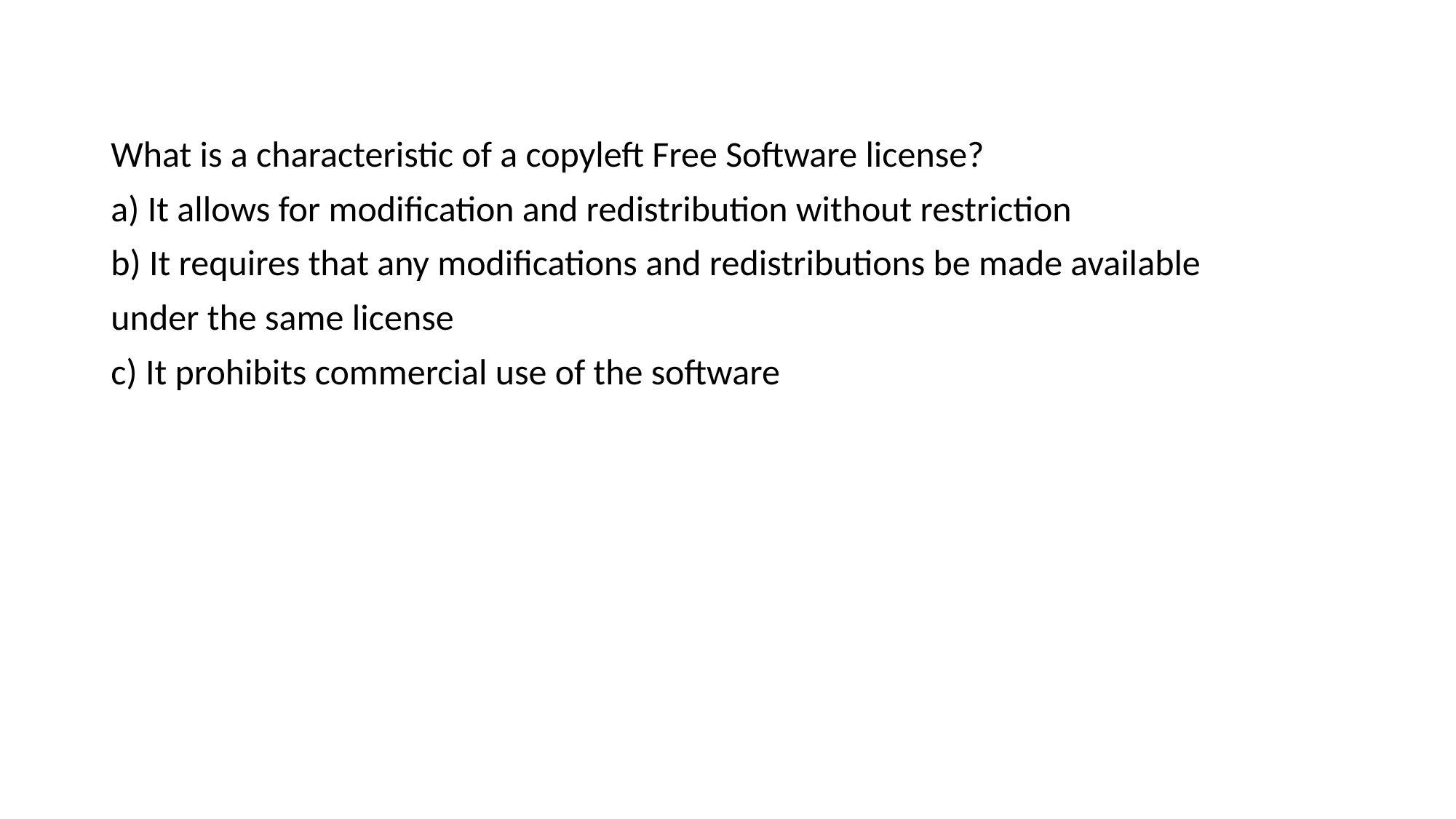

What is a characteristic of a copyleft Free Software license?
a) It allows for modification and redistribution without restriction
b) It requires that any modifications and redistributions be made available
under the same license
c) It prohibits commercial use of the software